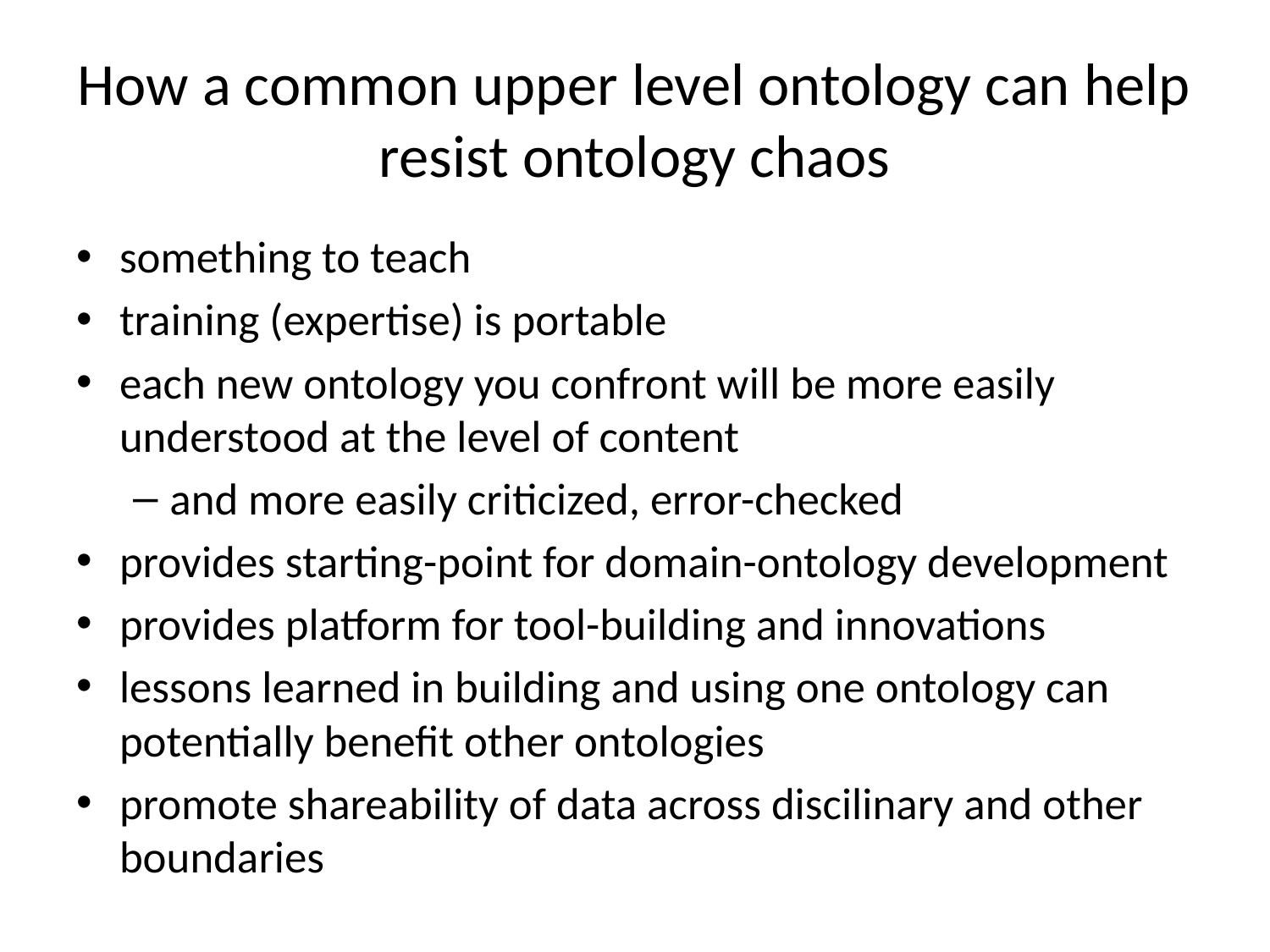

# How a common upper level ontology can help resist ontology chaos
something to teach
training (expertise) is portable
each new ontology you confront will be more easily understood at the level of content
and more easily criticized, error-checked
provides starting-point for domain-ontology development
provides platform for tool-building and innovations
lessons learned in building and using one ontology can potentially benefit other ontologies
promote shareability of data across discilinary and other boundaries